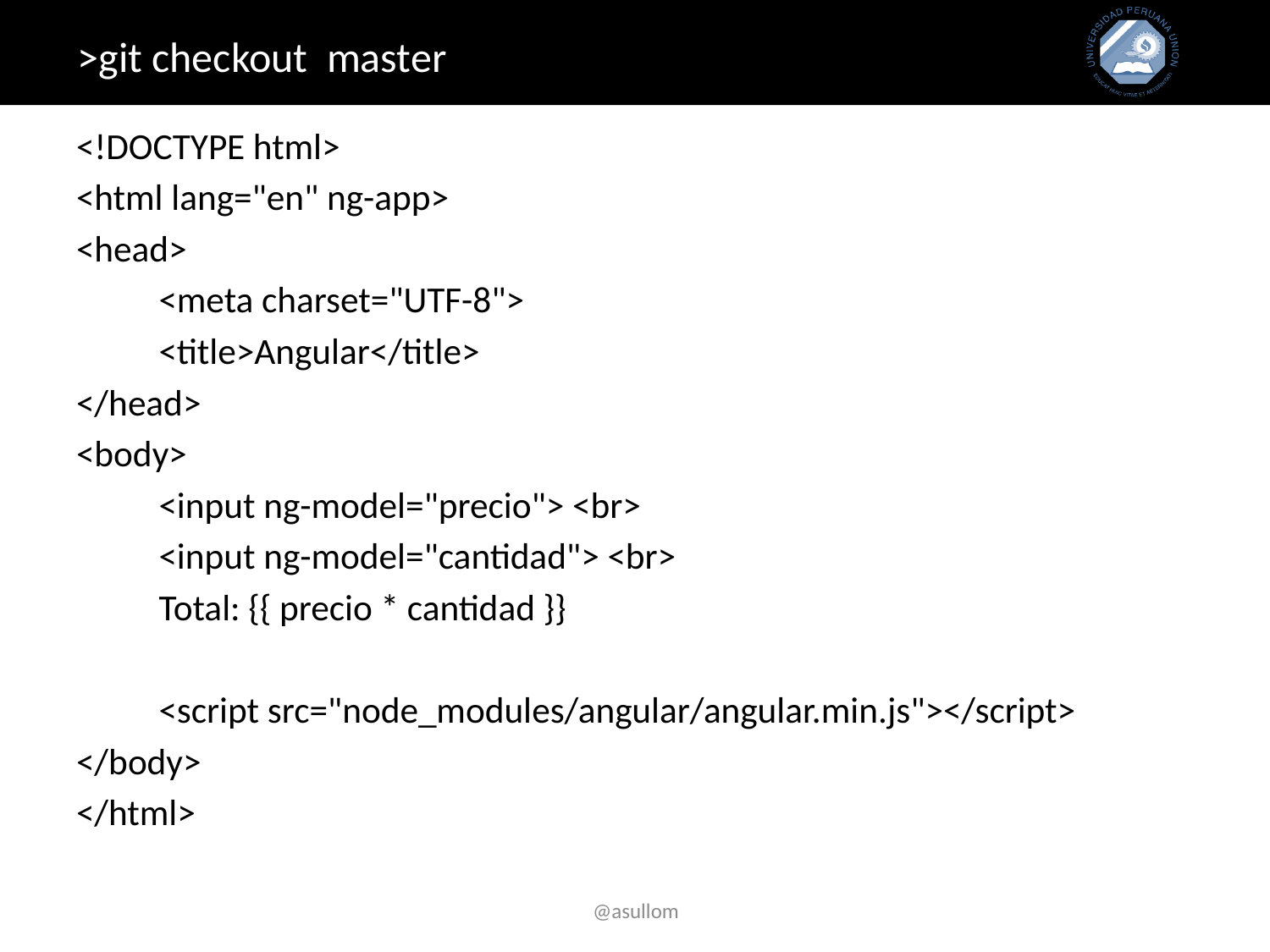

# >git checkout  master
<!DOCTYPE html>
<html lang="en" ng-app>
<head>
	<meta charset="UTF-8">
	<title>Angular</title>
</head>
<body>
	<input ng-model="precio"> <br>
	<input ng-model="cantidad"> <br>
	Total: {{ precio * cantidad }}

	<script src="node_modules/angular/angular.min.js"></script>
</body>
</html>